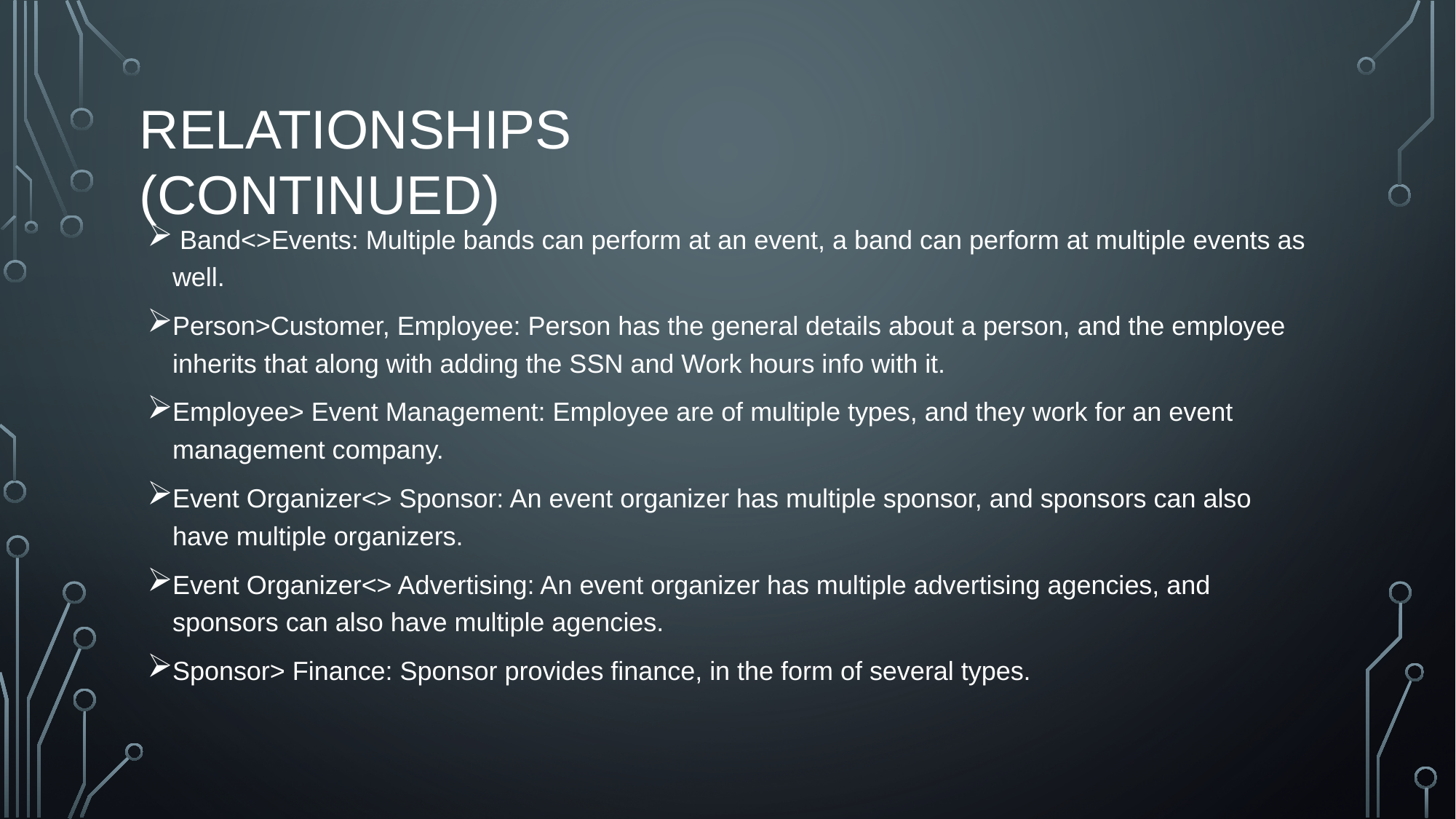

RELATIONSHIPS (CONTINUED)
 Band<>Events: Multiple bands can perform at an event, a band can perform at multiple events as well.
Person>Customer, Employee: Person has the general details about a person, and the employee inherits that along with adding the SSN and Work hours info with it.
Employee> Event Management: Employee are of multiple types, and they work for an event management company.
Event Organizer<> Sponsor: An event organizer has multiple sponsor, and sponsors can also have multiple organizers.
Event Organizer<> Advertising: An event organizer has multiple advertising agencies, and sponsors can also have multiple agencies.
Sponsor> Finance: Sponsor provides finance, in the form of several types.